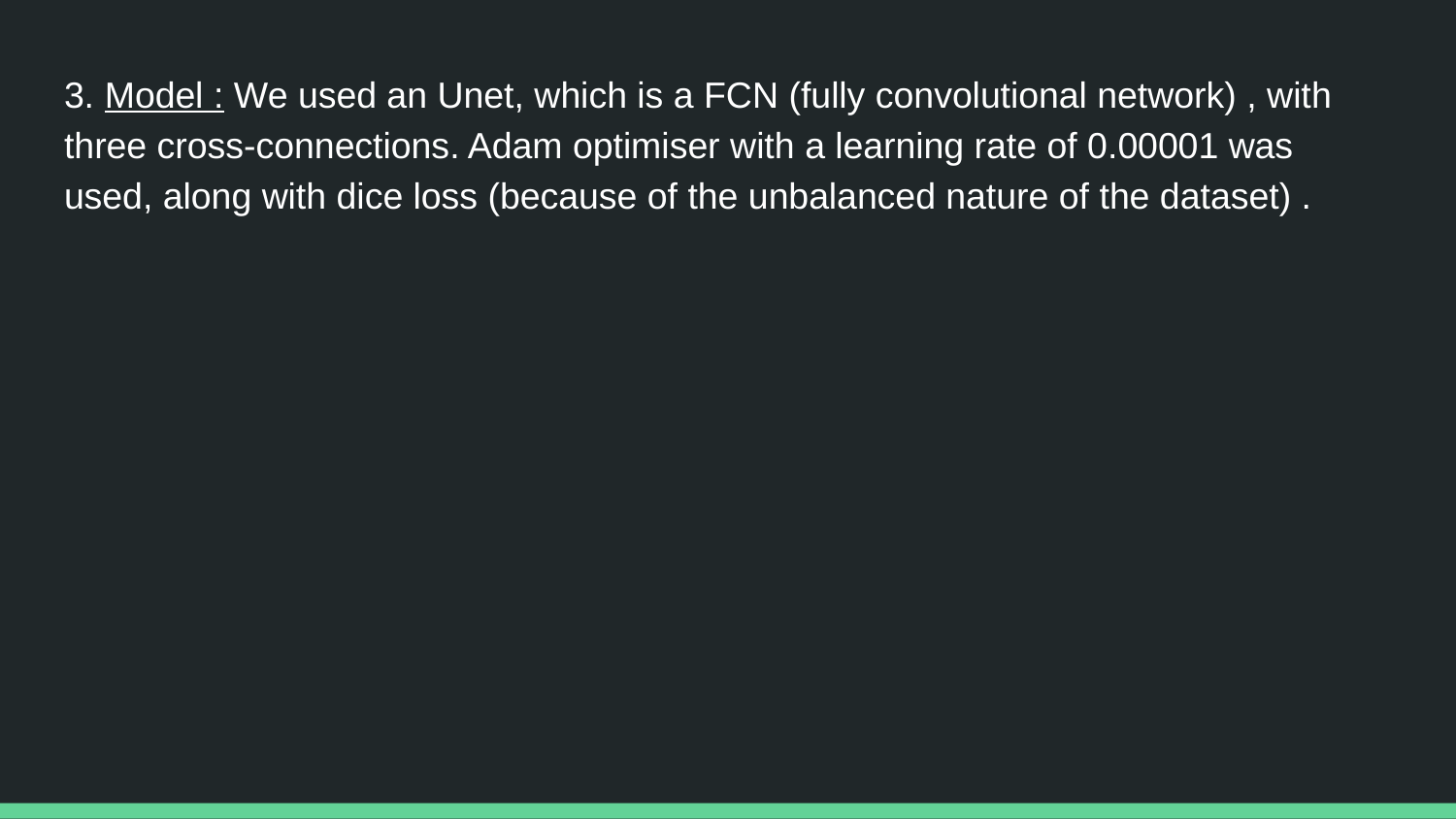

3. Model : We used an Unet, which is a FCN (fully convolutional network) , with three cross-connections. Adam optimiser with a learning rate of 0.00001 was used, along with dice loss (because of the unbalanced nature of the dataset) .
#